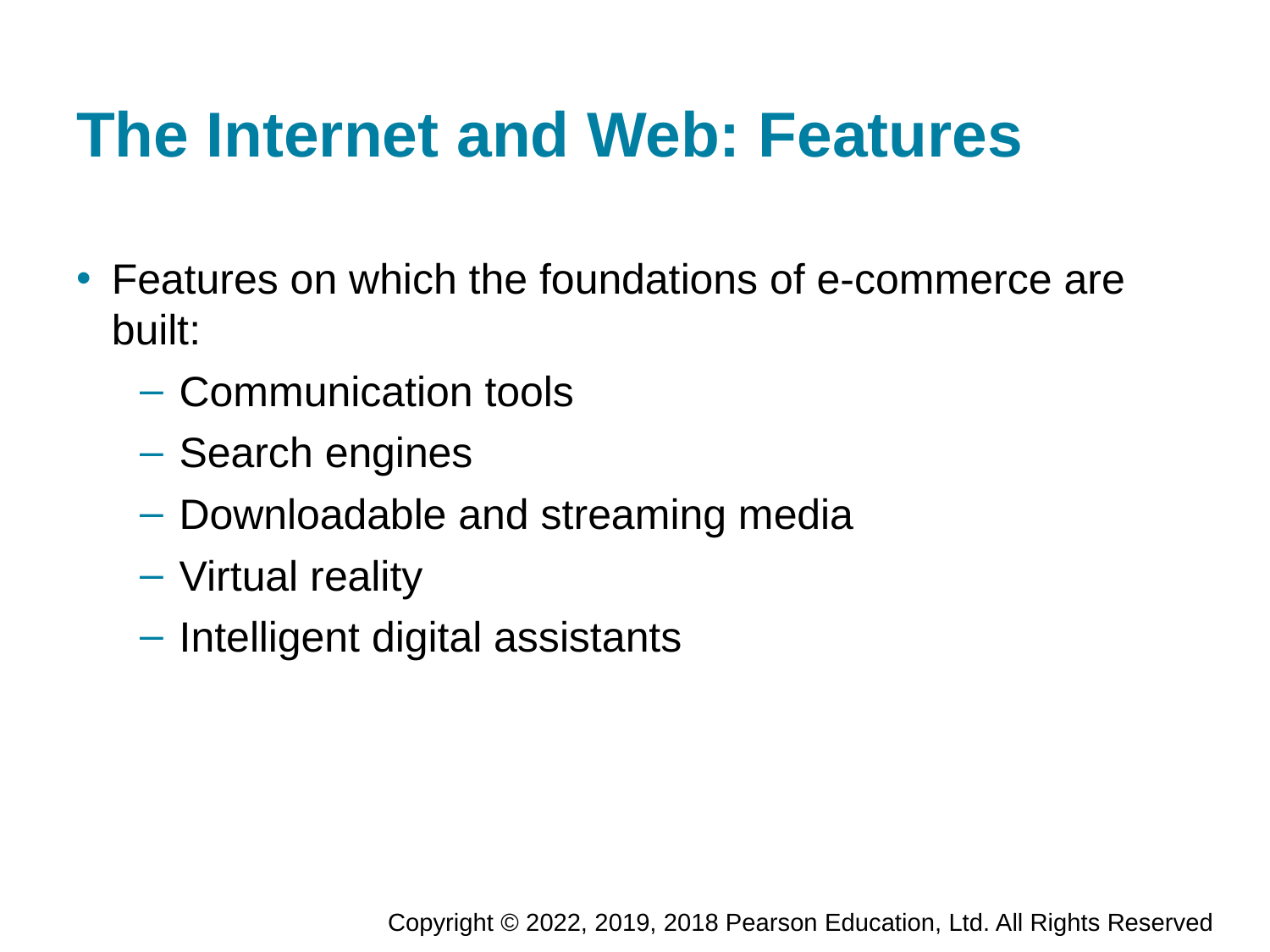

# The Internet and Web: Features
Features on which the foundations of e-commerce are built:
Communication tools
Search engines
Downloadable and streaming media
Virtual reality
Intelligent digital assistants